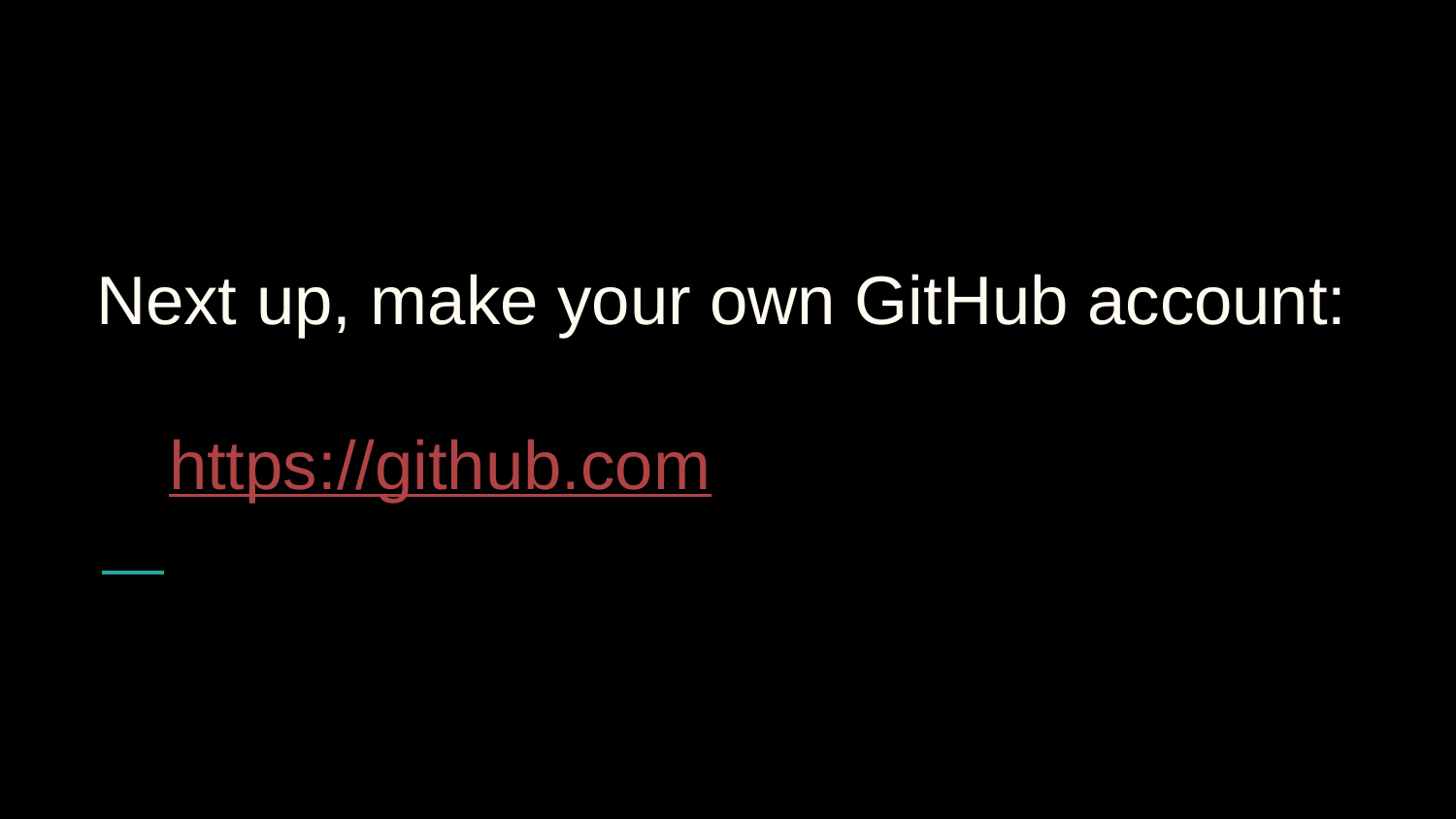

# Next up, make your own GitHub account:

https://github.com